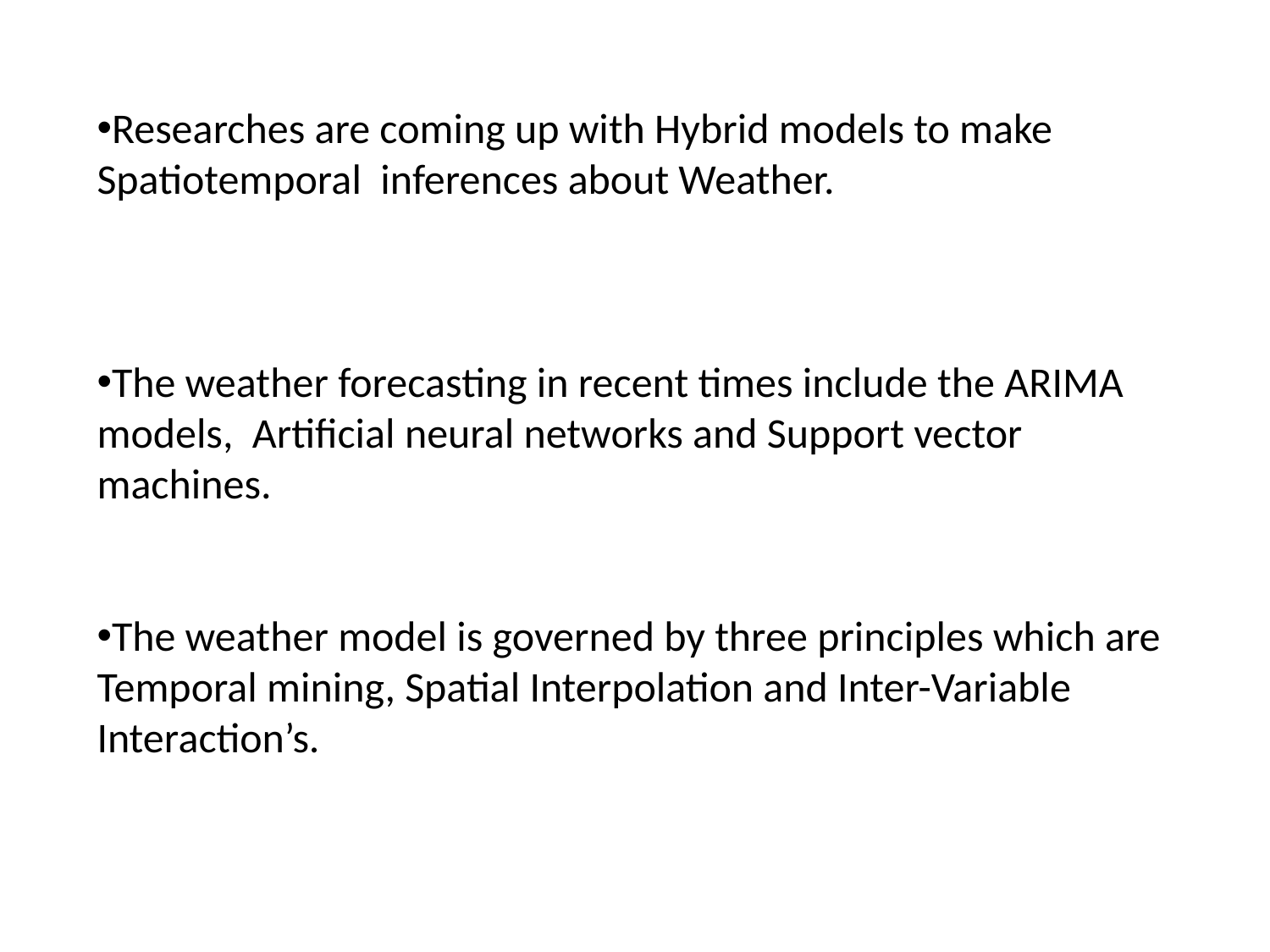

Researches are coming up with Hybrid models to make
Spatiotemporal  inferences about Weather.

The weather forecasting in recent times include the ARIMA
models,  Artificial neural networks and Support vector
machines.

The weather model is governed by three principles which are
Temporal mining, Spatial Interpolation and Inter-Variable
Interaction’s.